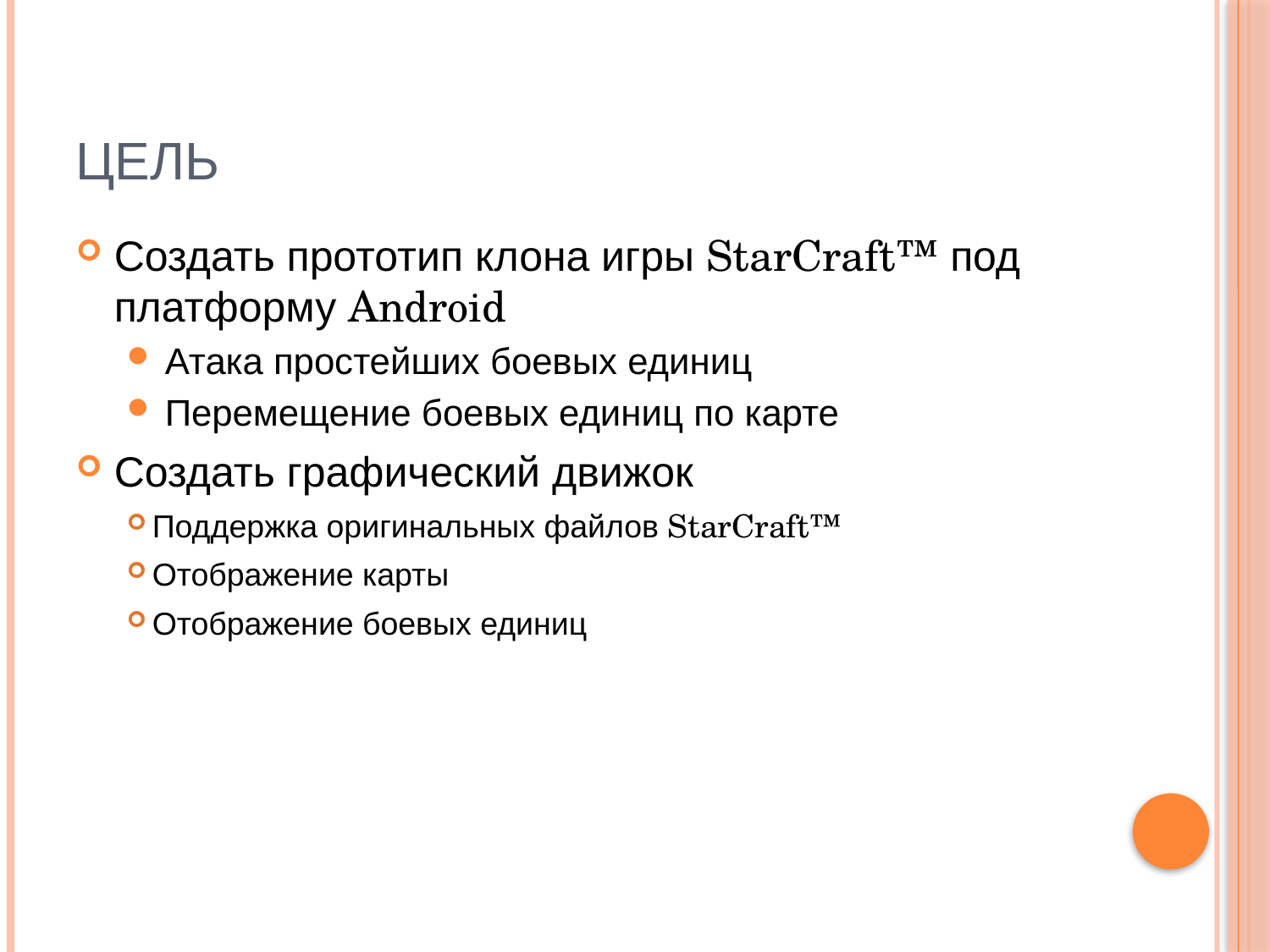

# Цель
Создать прототип клона игры StarCraft™ под платформу Android
Атака простейших боевых единиц
Перемещение боевых единиц по карте
Создать графический движок
Поддержка оригинальных файлов StarCraft™
Отображение карты
Отображение боевых единиц